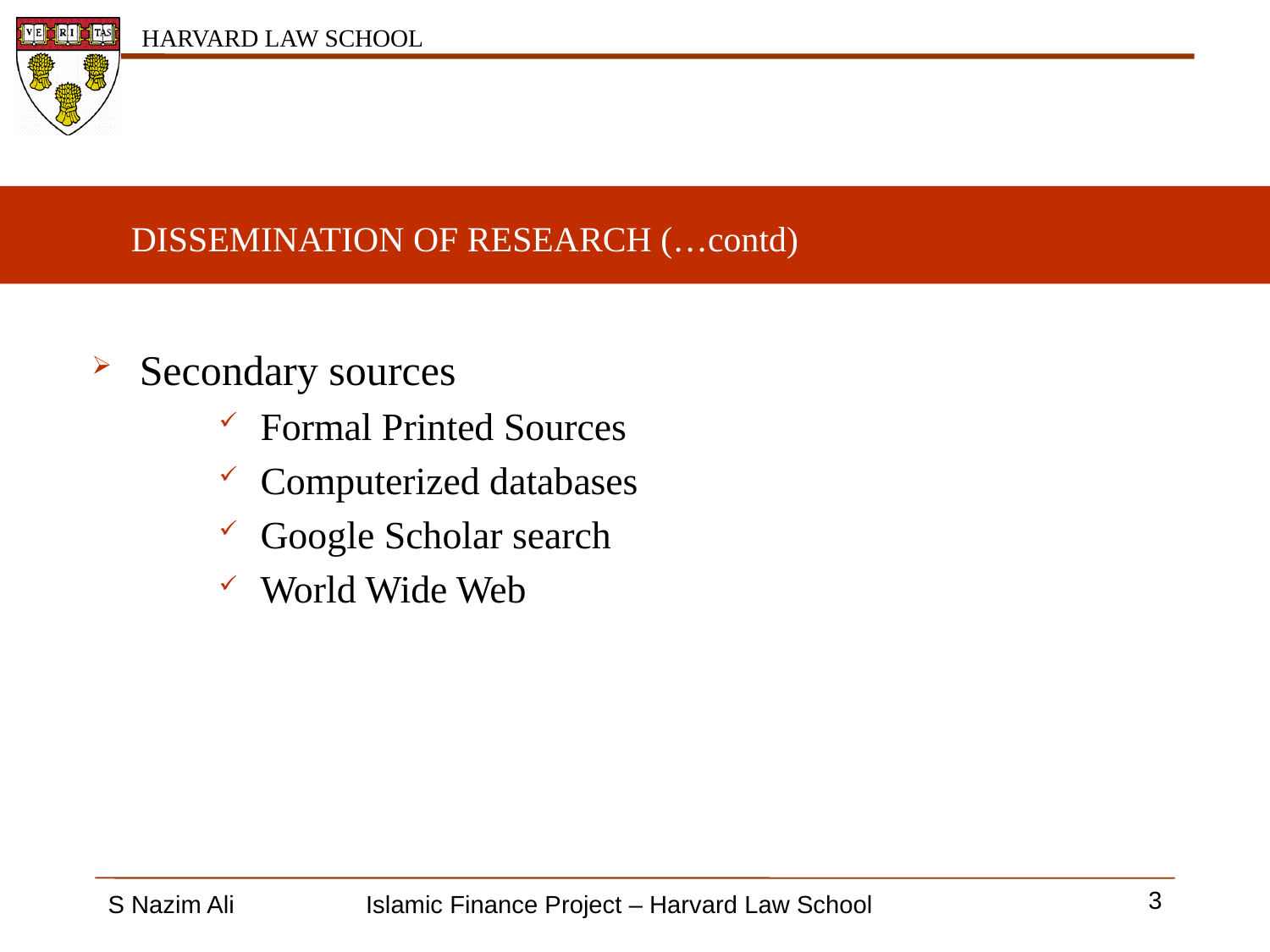

DISSEMINATION OF RESEARCH (…contd)
DISSEMINATION CHANNELS
Secondary sources
 Formal Printed Sources
 Computerized databases
 Google Scholar search
 World Wide Web

3
S Nazim Ali
Islamic Finance Project – Harvard Law School